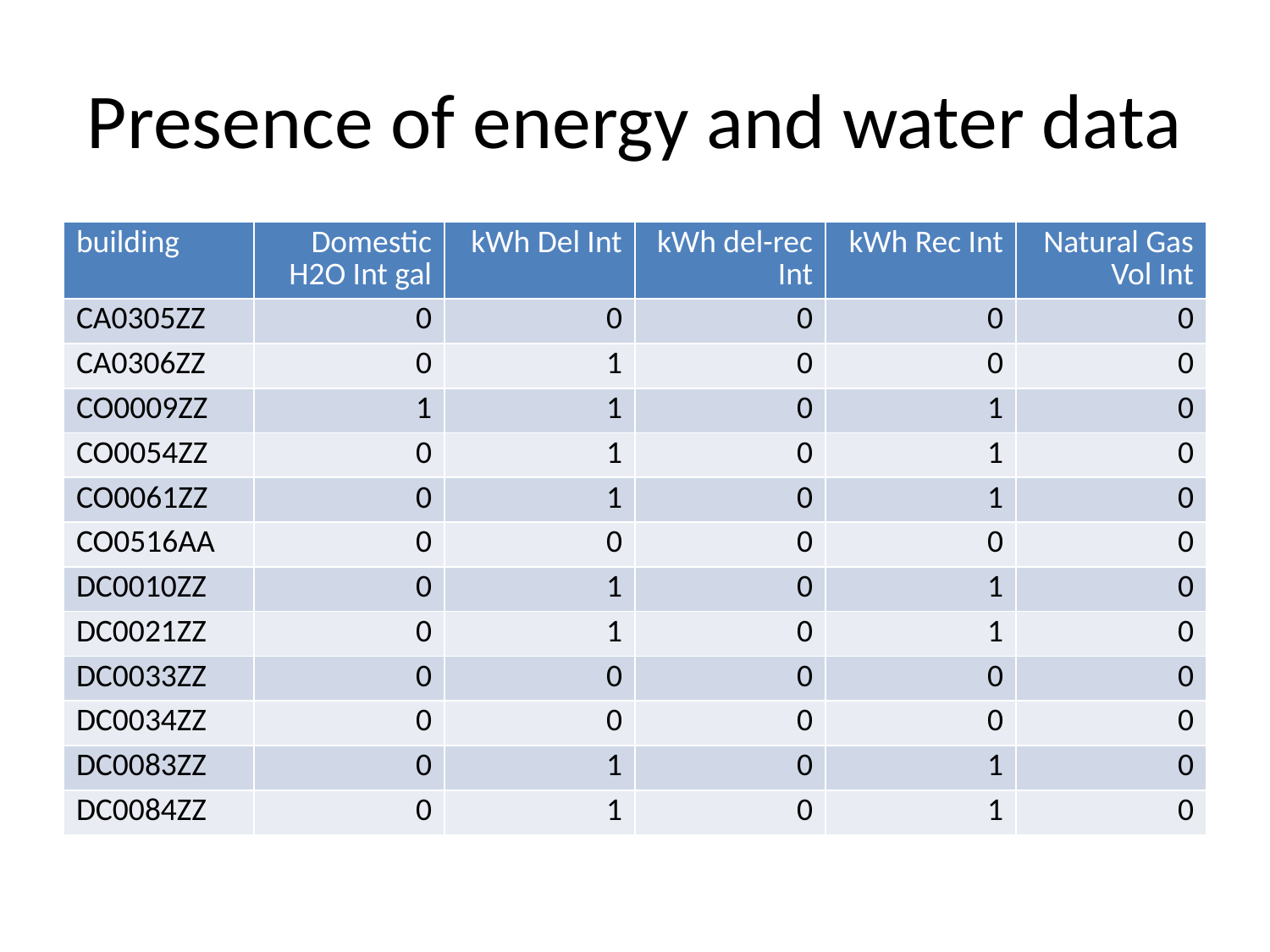

# Presence of energy and water data
| building | Domestic H2O Int gal | kWh Del Int | kWh del-rec Int | kWh Rec Int | Natural Gas Vol Int |
| --- | --- | --- | --- | --- | --- |
| CA0305ZZ | 0 | 0 | 0 | 0 | 0 |
| CA0306ZZ | 0 | 1 | 0 | 0 | 0 |
| CO0009ZZ | 1 | 1 | 0 | 1 | 0 |
| CO0054ZZ | 0 | 1 | 0 | 1 | 0 |
| CO0061ZZ | 0 | 1 | 0 | 1 | 0 |
| CO0516AA | 0 | 0 | 0 | 0 | 0 |
| DC0010ZZ | 0 | 1 | 0 | 1 | 0 |
| DC0021ZZ | 0 | 1 | 0 | 1 | 0 |
| DC0033ZZ | 0 | 0 | 0 | 0 | 0 |
| DC0034ZZ | 0 | 0 | 0 | 0 | 0 |
| DC0083ZZ | 0 | 1 | 0 | 1 | 0 |
| DC0084ZZ | 0 | 1 | 0 | 1 | 0 |